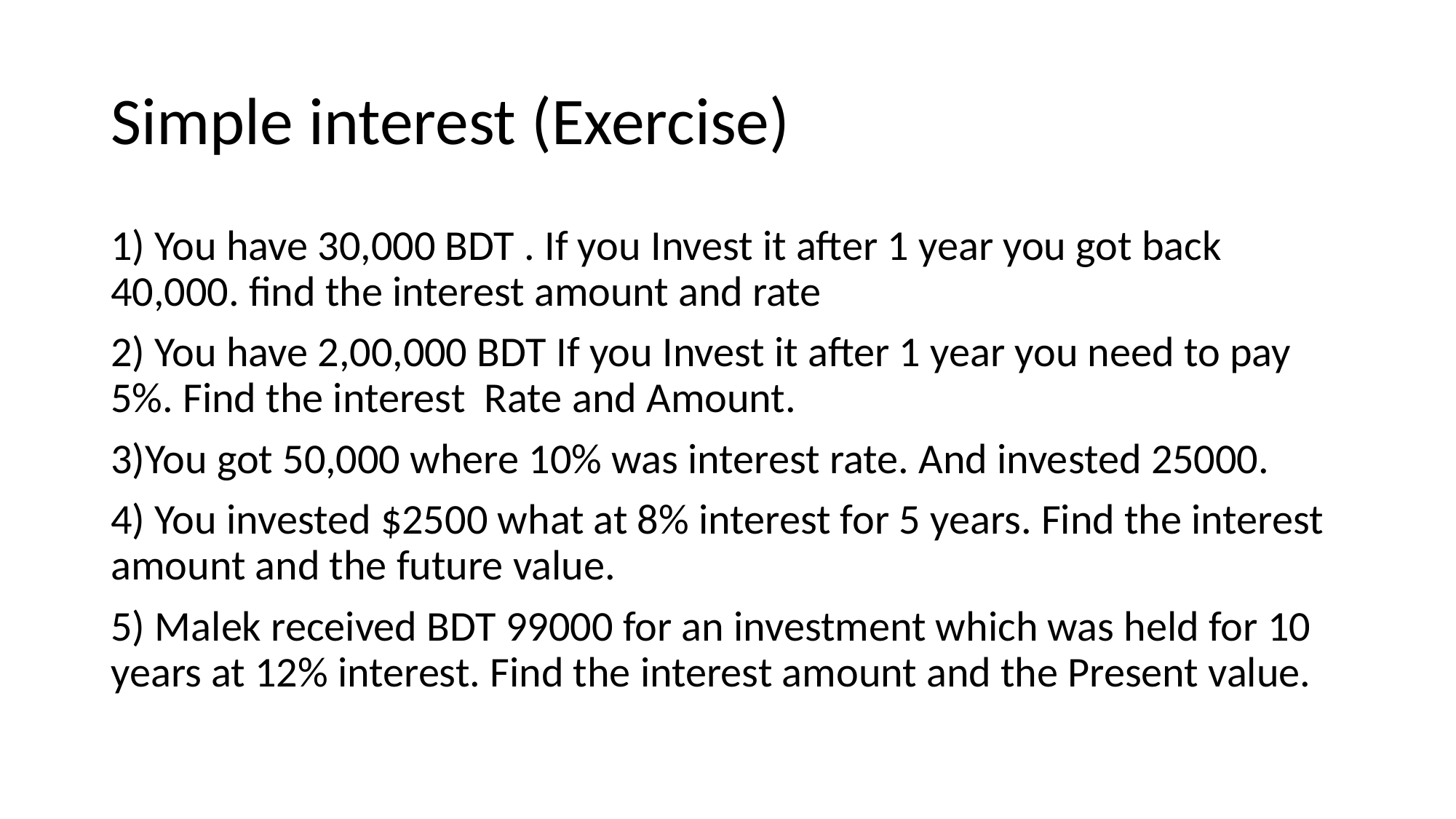

# Simple interest (Exercise)
1) You have 30,000 BDT . If you Invest it after 1 year you got back 40,000. find the interest amount and rate
2) You have 2,00,000 BDT If you Invest it after 1 year you need to pay 5%. Find the interest  Rate and Amount.
3)You got 50,000 where 10% was interest rate. And invested 25000.
4) You invested $2500 what at 8% interest for 5 years. Find the interest amount and the future value.
5) Malek received BDT 99000 for an investment which was held for 10 years at 12% interest. Find the interest amount and the Present value.